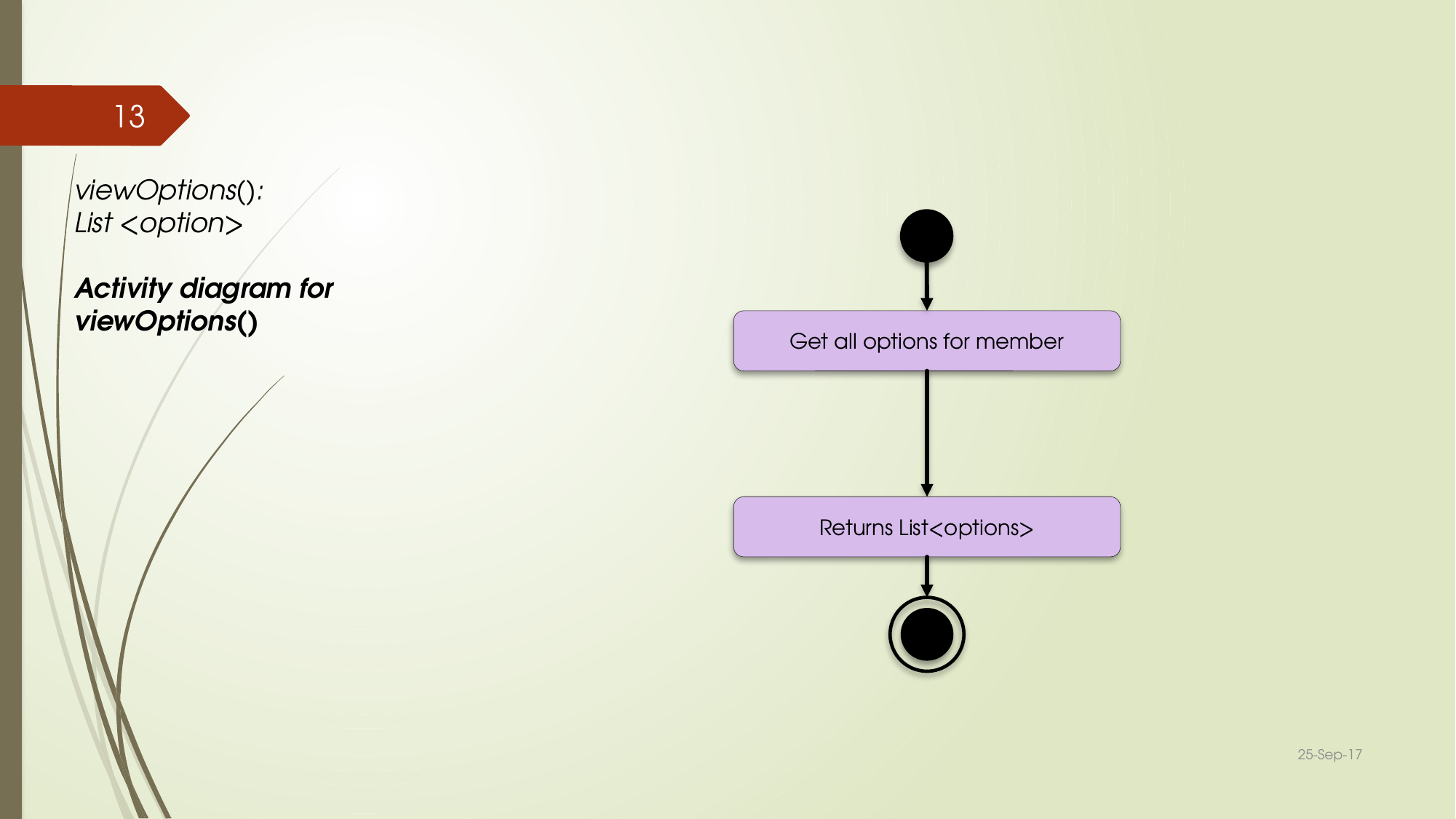

13
viewOptions():
List <option>

Activity diagram for viewOptions()

Get all options for member
Returns List<options>

25-Sep-17